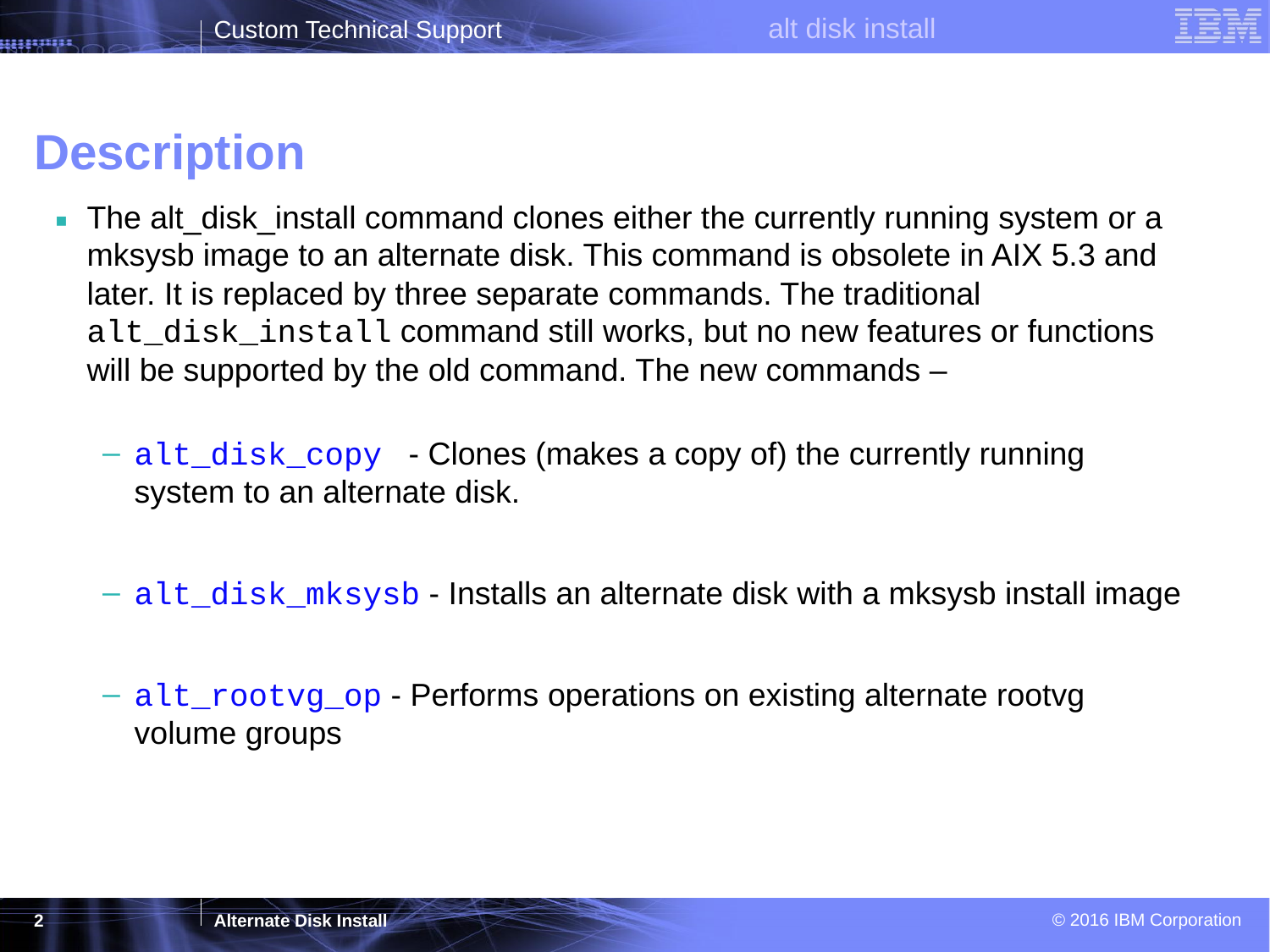

# Description
The alt_disk_install command clones either the currently running system or a mksysb image to an alternate disk. This command is obsolete in AIX 5.3 and later. It is replaced by three separate commands. The traditional alt_disk_install command still works, but no new features or functions will be supported by the old command. The new commands –

alt_disk_copy   - Clones (makes a copy of) the currently running system to an alternate disk.

alt_disk_mksysb - Installs an alternate disk with a mksysb install image

alt_rootvg_op - Performs operations on existing alternate rootvg volume groups

2